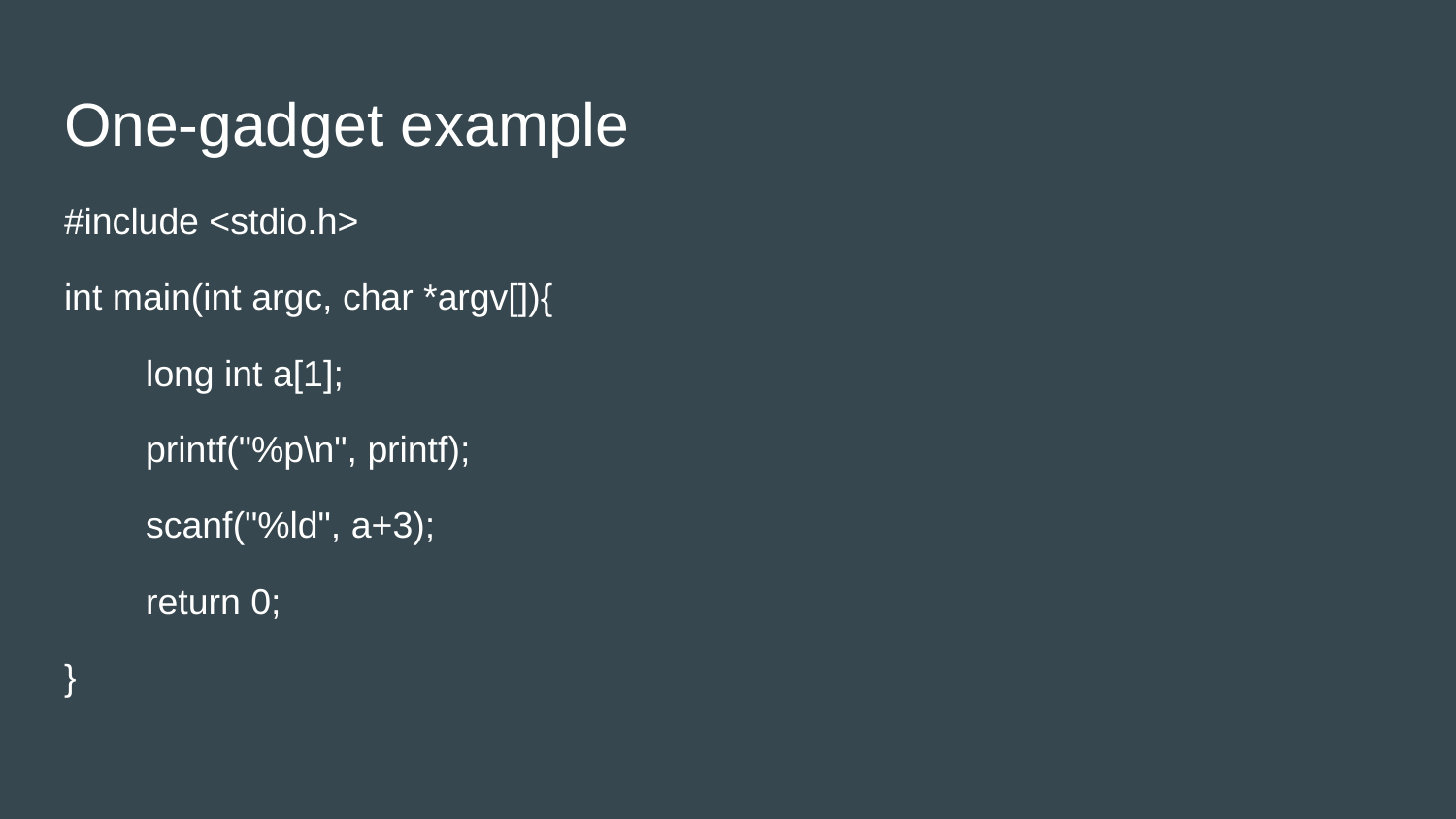

# One-gadget example
#include <stdio.h>
int main(int argc, char *argv[]){
        long int a[1];
        printf("%p\n", printf);
        scanf("%ld", a+3);
        return 0;
}